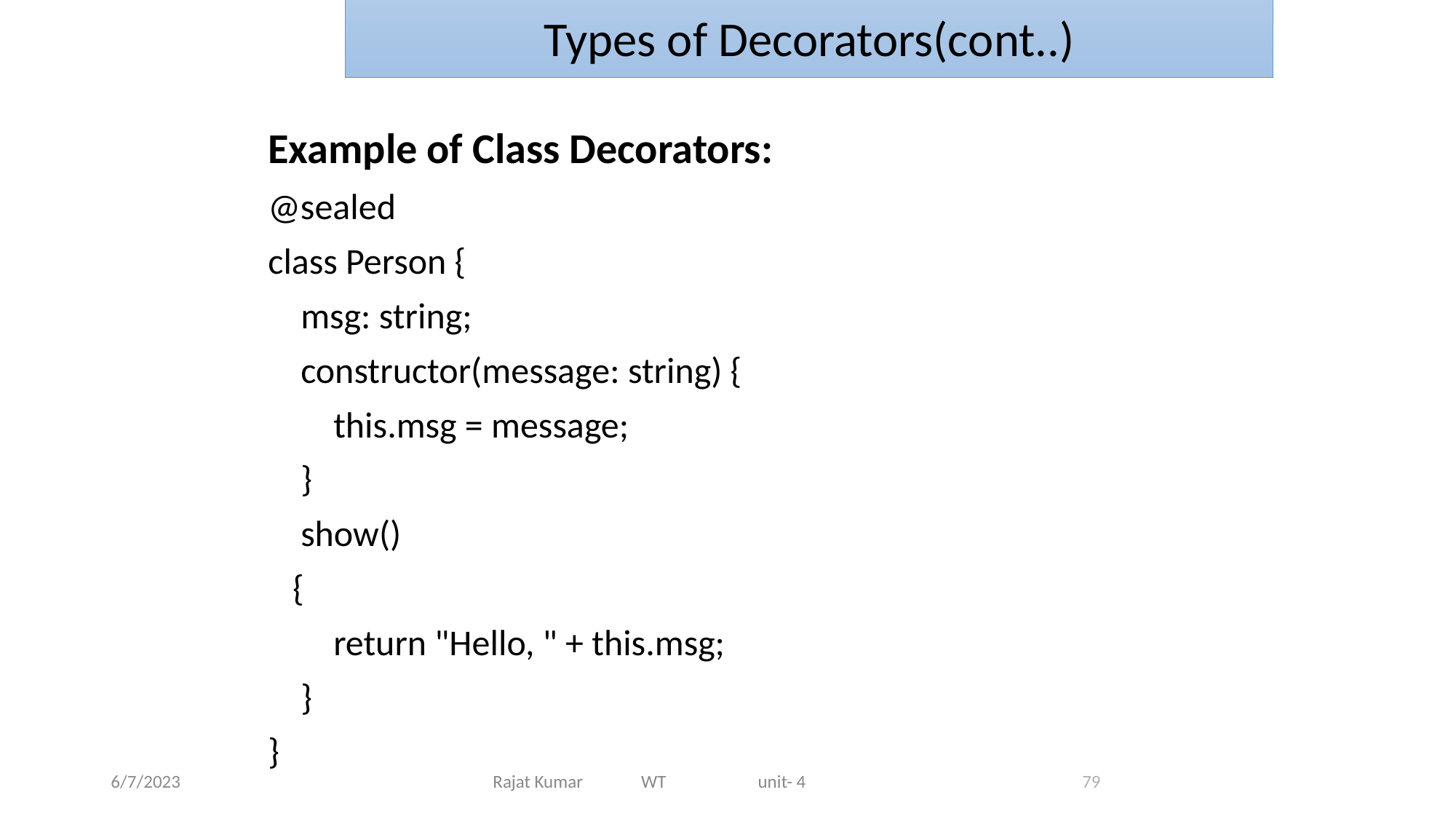

Types of Decorators(cont..)
Example of Class Decorators:
@sealed
class Person {
    msg: string;
    constructor(message: string) {
        this.msg = message;
    }
    show()
   {
        return "Hello, " + this.msg;
    }
}
6/7/2023
Rajat Kumar              WT                      unit- 4
79